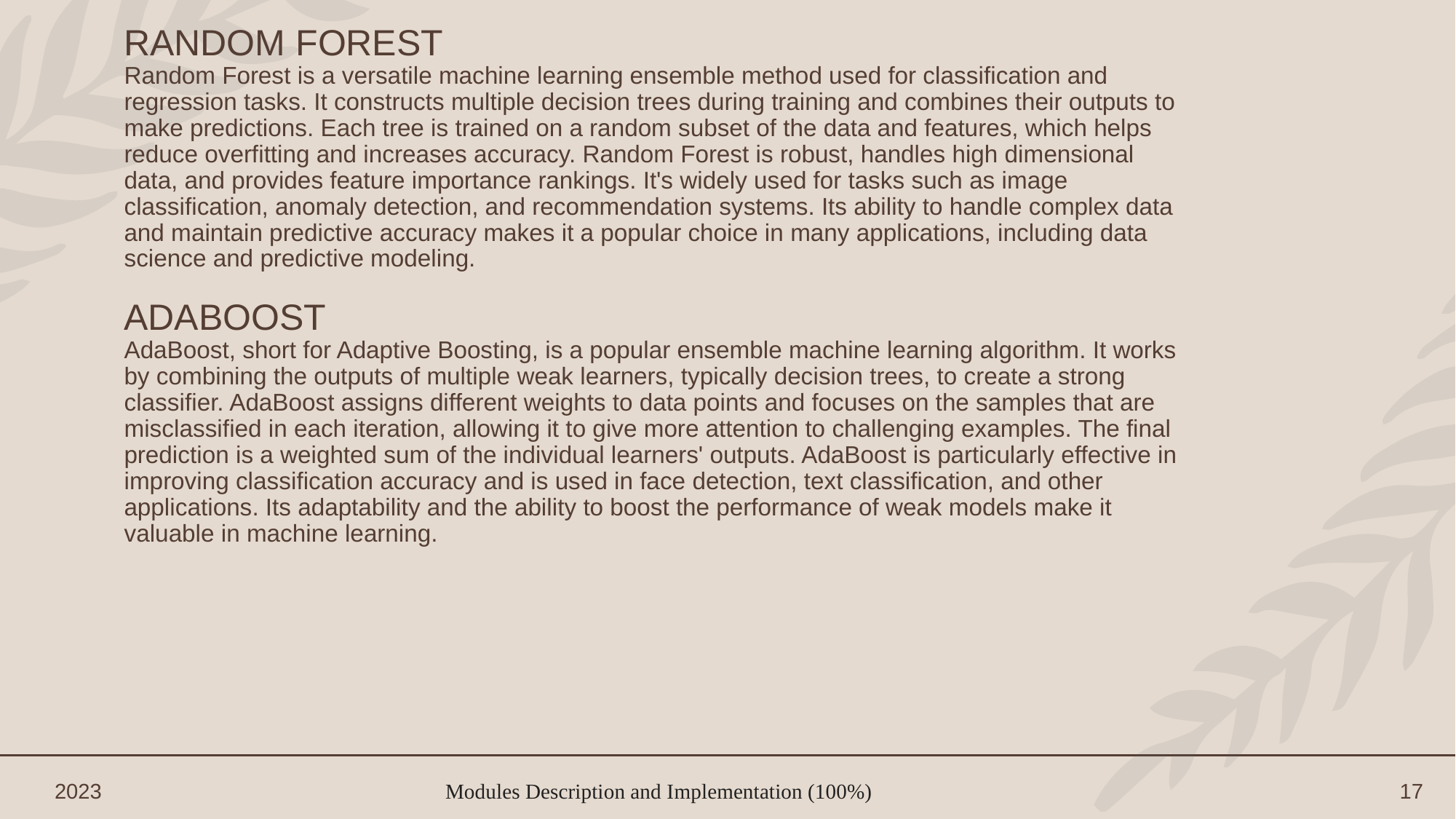

# RANDOM FOREST Random Forest is a versatile machine learning ensemble method used for classification and regression tasks. It constructs multiple decision trees during training and combines their outputs to make predictions. Each tree is trained on a random subset of the data and features, which helps reduce overfitting and increases accuracy. Random Forest is robust, handles high dimensional data, and provides feature importance rankings. It's widely used for tasks such as image classification, anomaly detection, and recommendation systems. Its ability to handle complex data and maintain predictive accuracy makes it a popular choice in many applications, including data science and predictive modeling. ADABOOST AdaBoost, short for Adaptive Boosting, is a popular ensemble machine learning algorithm. It works by combining the outputs of multiple weak learners, typically decision trees, to create a strong classifier. AdaBoost assigns different weights to data points and focuses on the samples that are misclassified in each iteration, allowing it to give more attention to challenging examples. The final prediction is a weighted sum of the individual learners' outputs. AdaBoost is particularly effective in improving classification accuracy and is used in face detection, text classification, and other applications. Its adaptability and the ability to boost the performance of weak models make it valuable in machine learning.
2023
Modules Description and Implementation (100%)
17